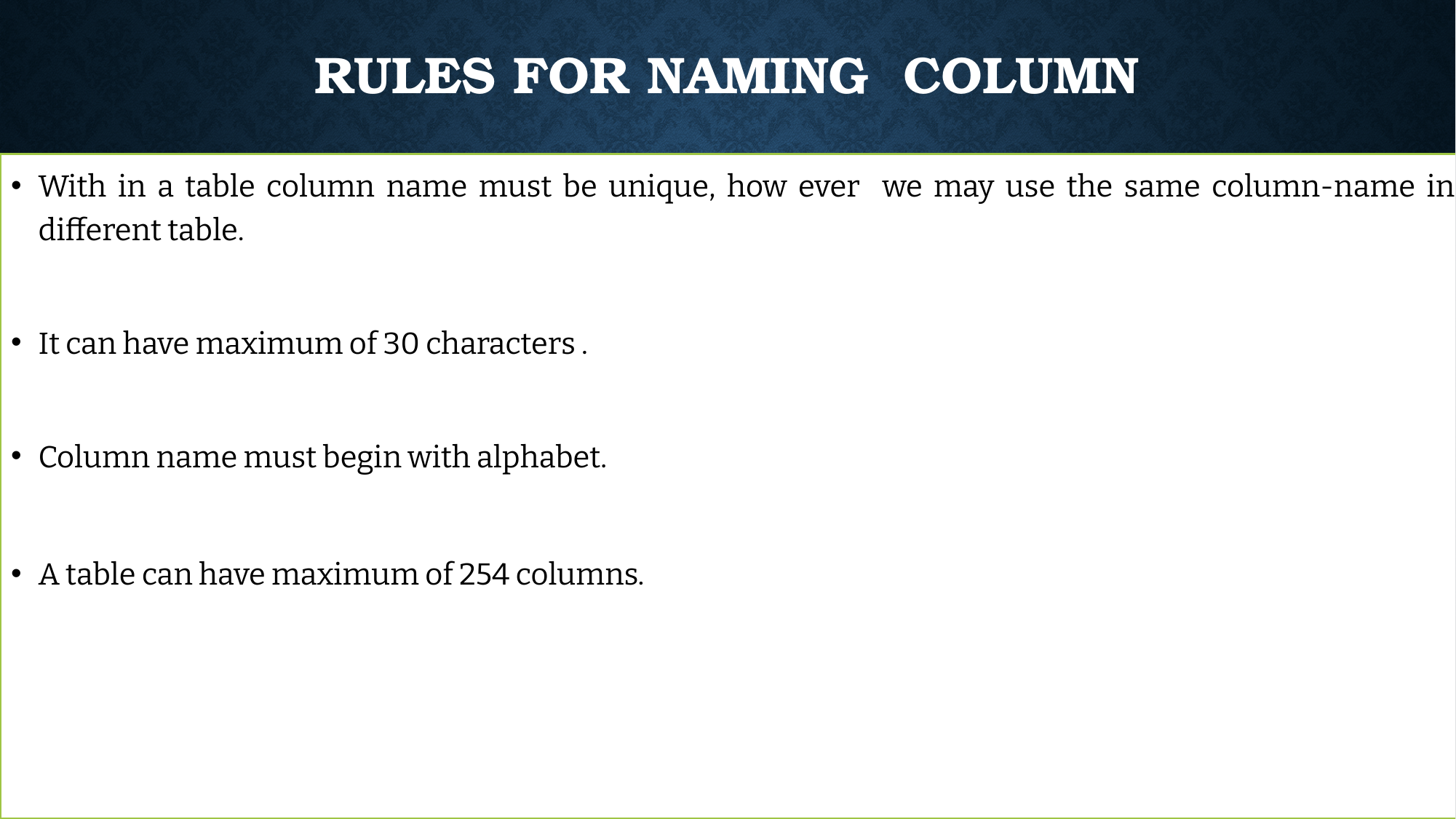

# Rules for naming  Column
With in a table column name must be unique, how ever  we may use the same column-name in different table.

It can have maximum of 30 characters .

Column name must begin with alphabet.

A table can have maximum of 254 columns.